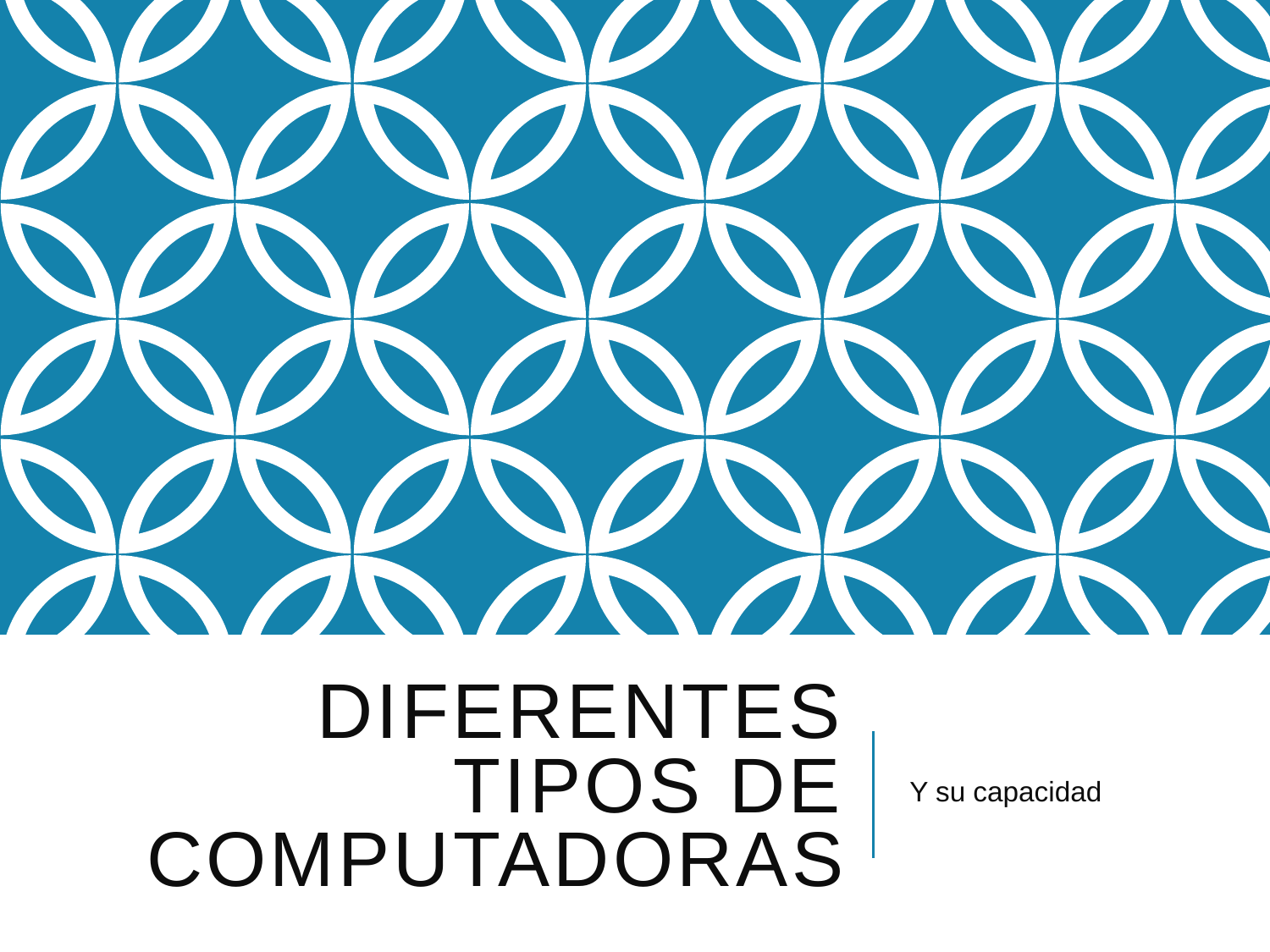

# Diferentes tipos de computadoras
Y su capacidad